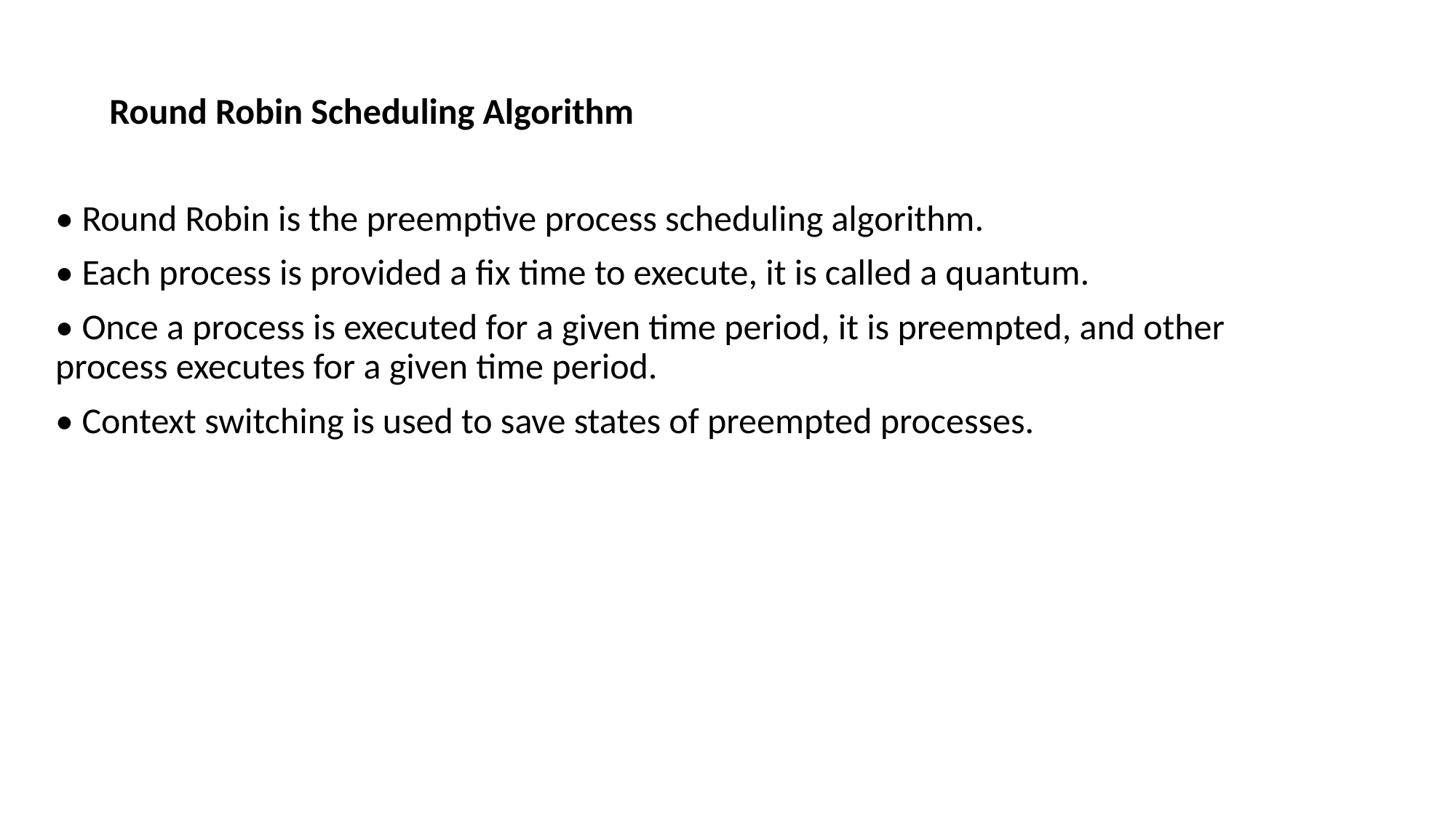

Round Robin Scheduling Algorithm
• Round Robin is the preemptive process scheduling algorithm.
• Each process is provided a fix time to execute, it is called a quantum.
• Once a process is executed for a given time period, it is preempted, and other process executes for a given time period.
• Context switching is used to save states of preempted processes.